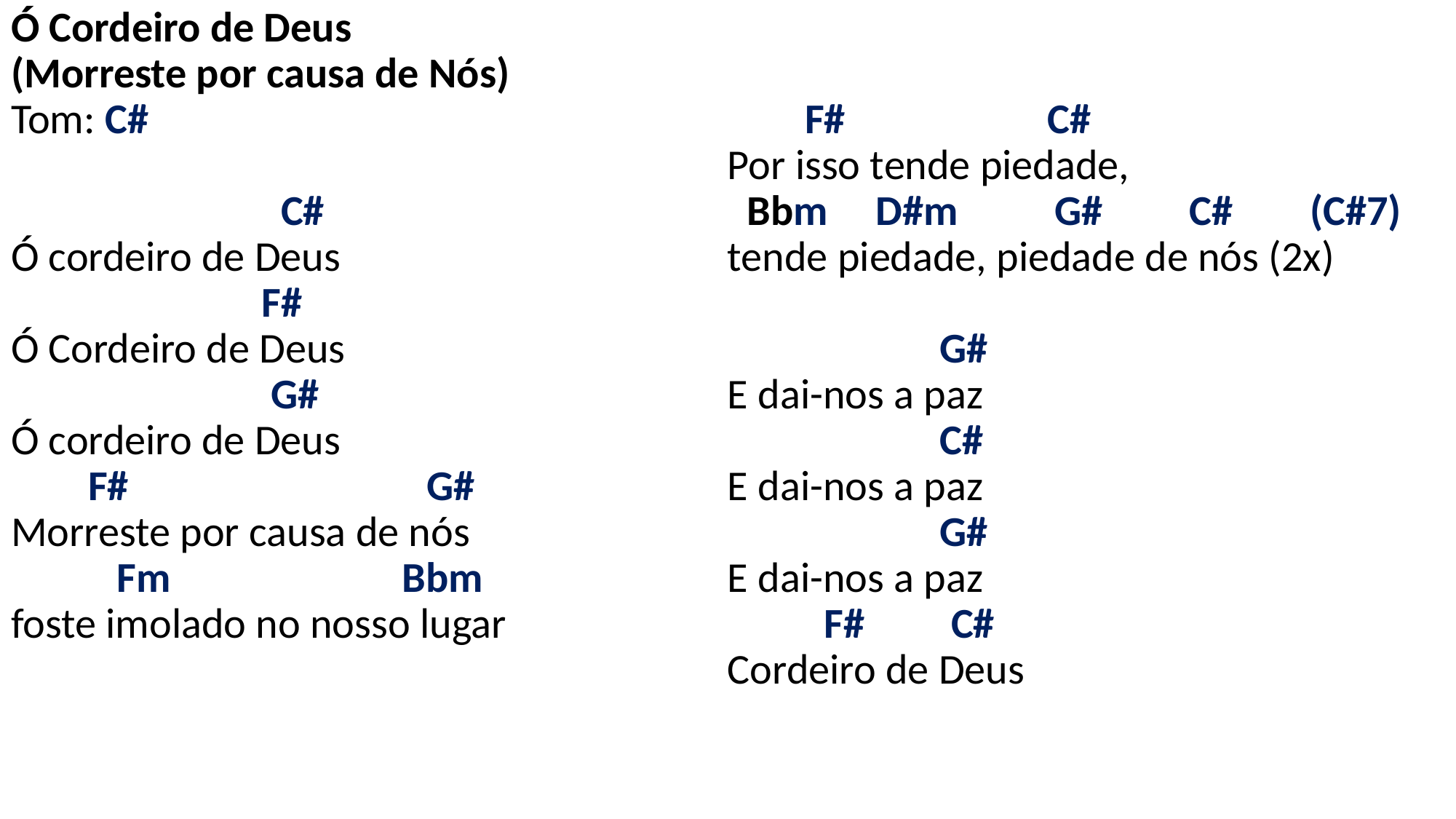

# Ó Cordeiro de Deus (Morreste por causa de Nós) Tom: C#   C# Ó cordeiro de Deus F# Ó Cordeiro de Deus G# Ó cordeiro de Deus F#                               G# Morreste por causa de nós Fm                        Bbm foste imolado no nosso lugar   F#                     C# Por isso tende piedade, Bbm     D#m          G#         C#        (C#7) tende piedade, piedade de nós (2x)   G# E dai-nos a paz C# E dai-nos a paz G# E dai-nos a paz F#         C# Cordeiro de Deus